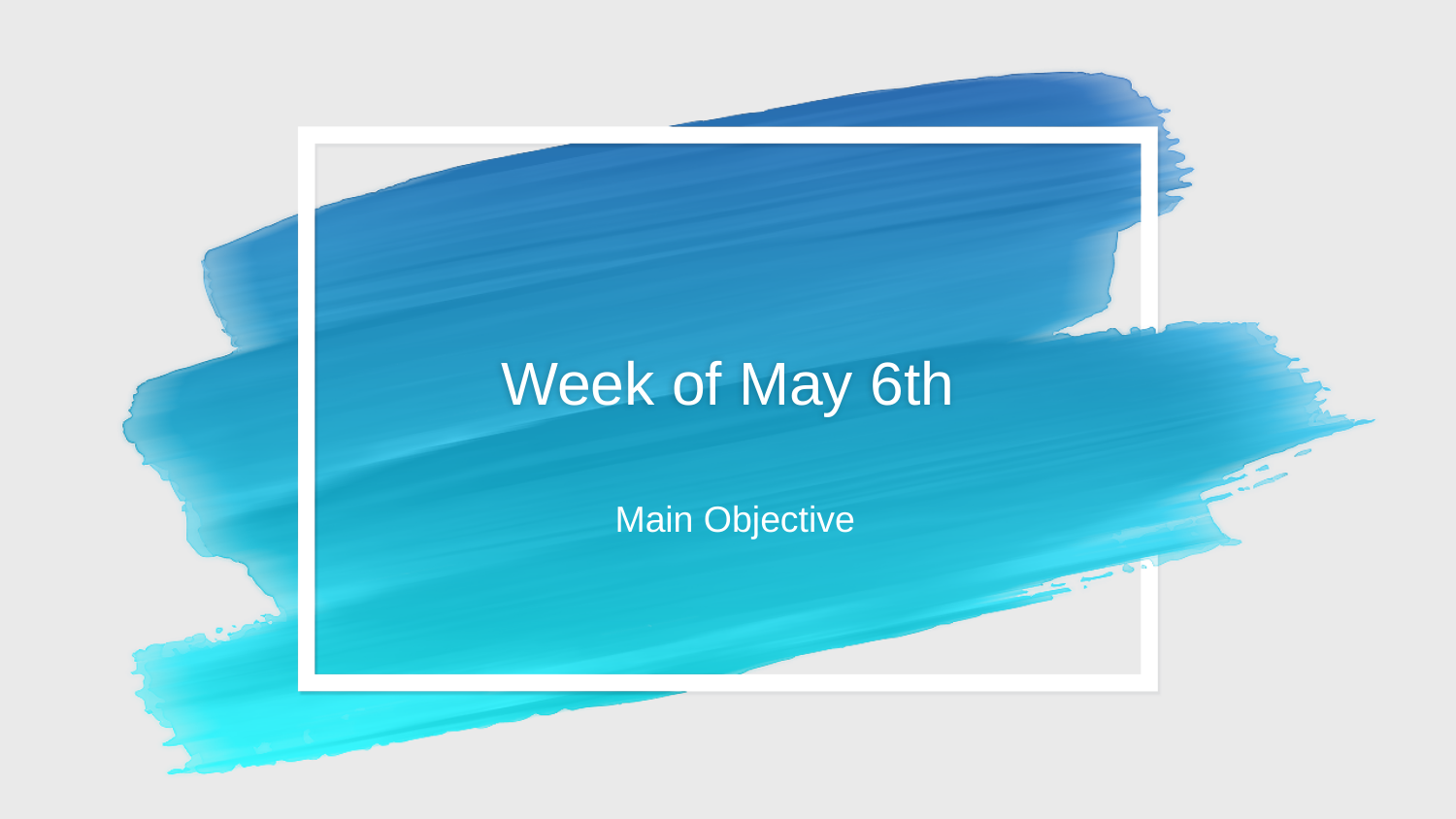

# Week of May 6th
Main Objective